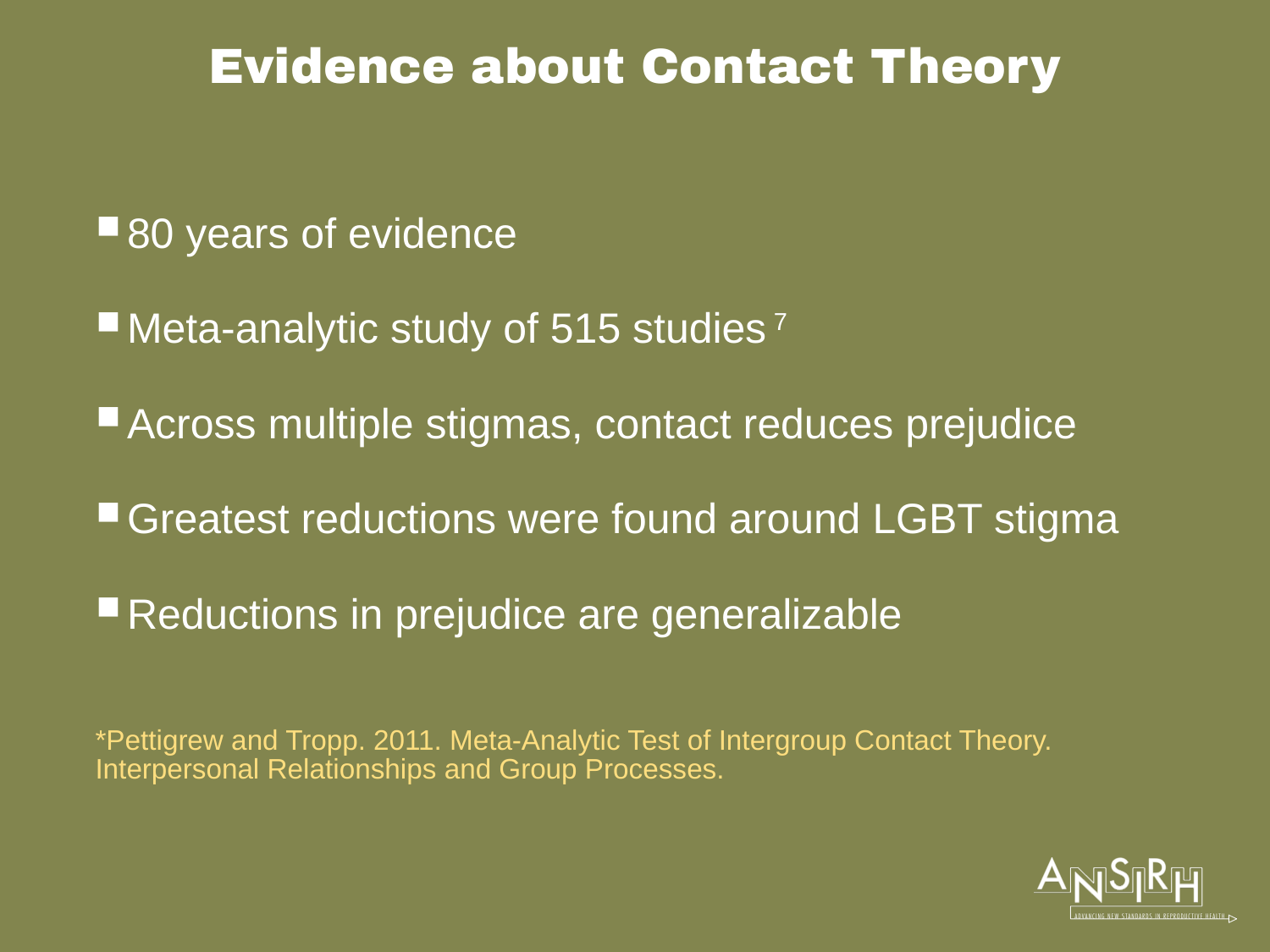

# Evidence about Contact Theory
80 years of evidence
Meta-analytic study of 515 studies 7
Across multiple stigmas, contact reduces prejudice
Greatest reductions were found around LGBT stigma
Reductions in prejudice are generalizable
*Pettigrew and Tropp. 2011. Meta-Analytic Test of Intergroup Contact Theory. Interpersonal Relationships and Group Processes.